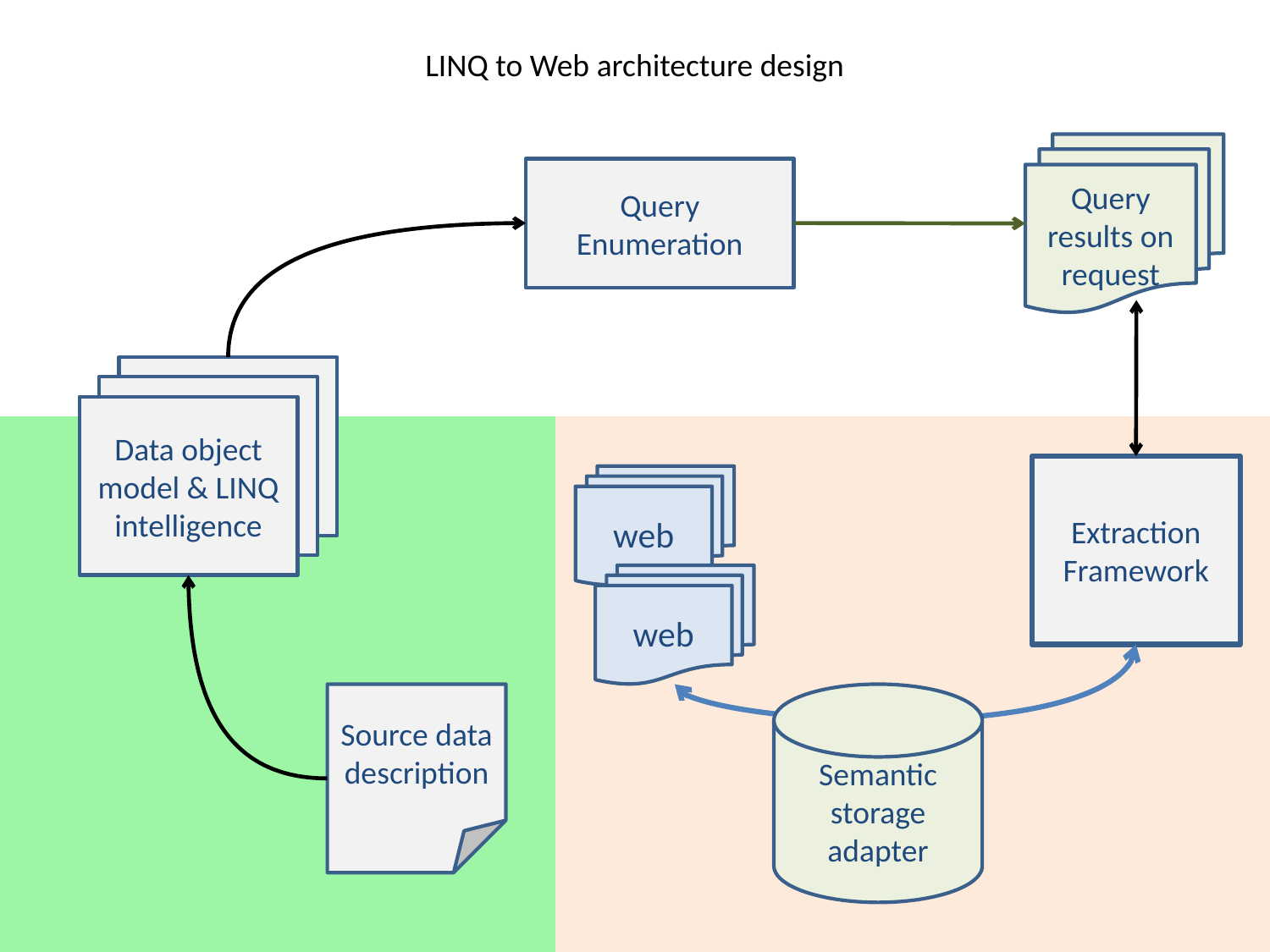

# LINQ to Web architecture design
Query results on request
Query Enumeration

Data object model & LINQ intelligence

Extraction Framework
web
web
Source data description
Semantic storage adapter